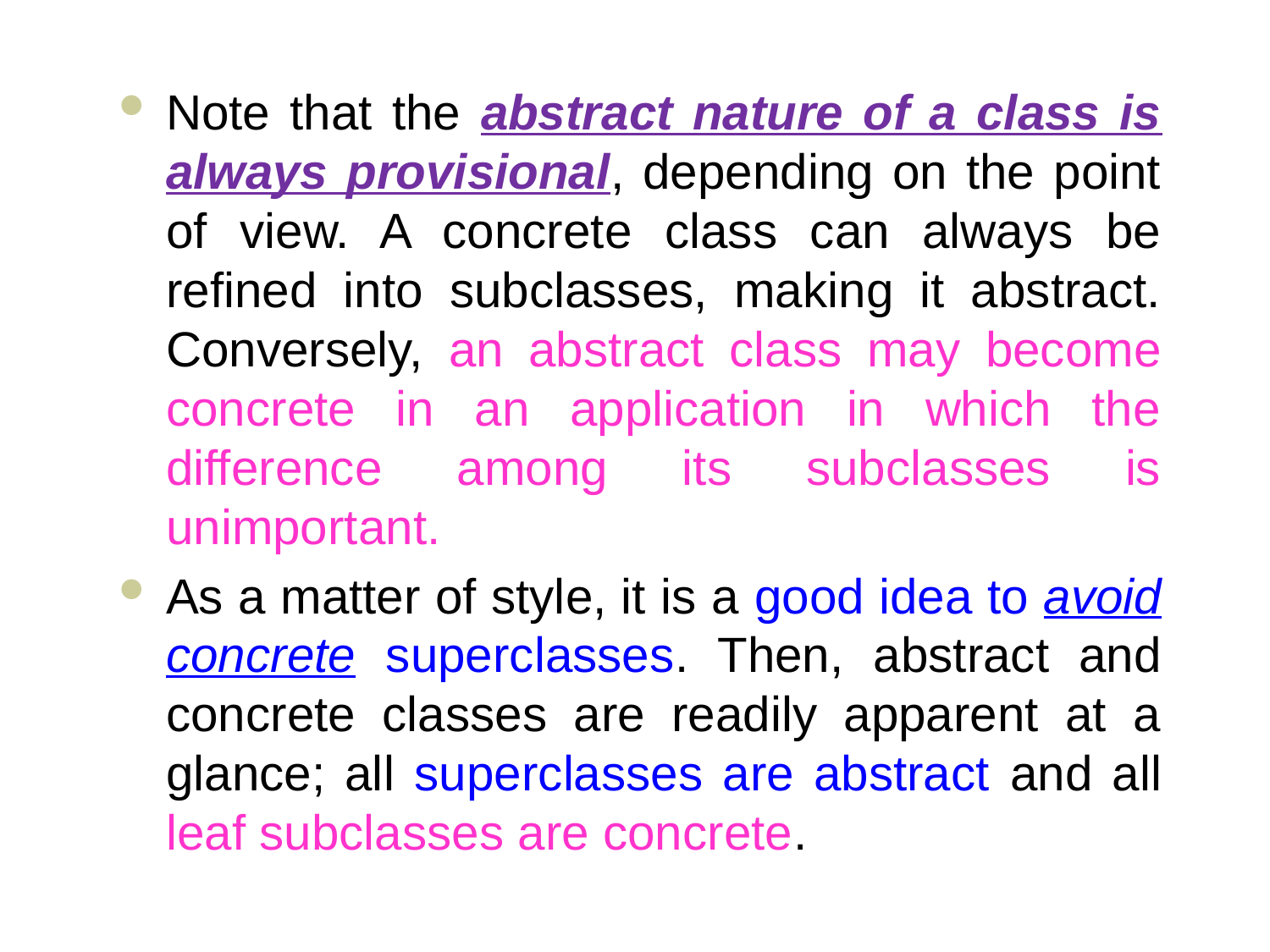

#
Note that the abstract nature of a class is always provisional, depending on the point of view. A concrete class can always be refined into subclasses, making it abstract. Conversely, an abstract class may become concrete in an application in which the difference among its subclasses is unimportant.
As a matter of style, it is a good idea to avoid concrete superclasses. Then, abstract and concrete classes are readily apparent at a glance; all superclasses are abstract and all leaf subclasses are concrete.